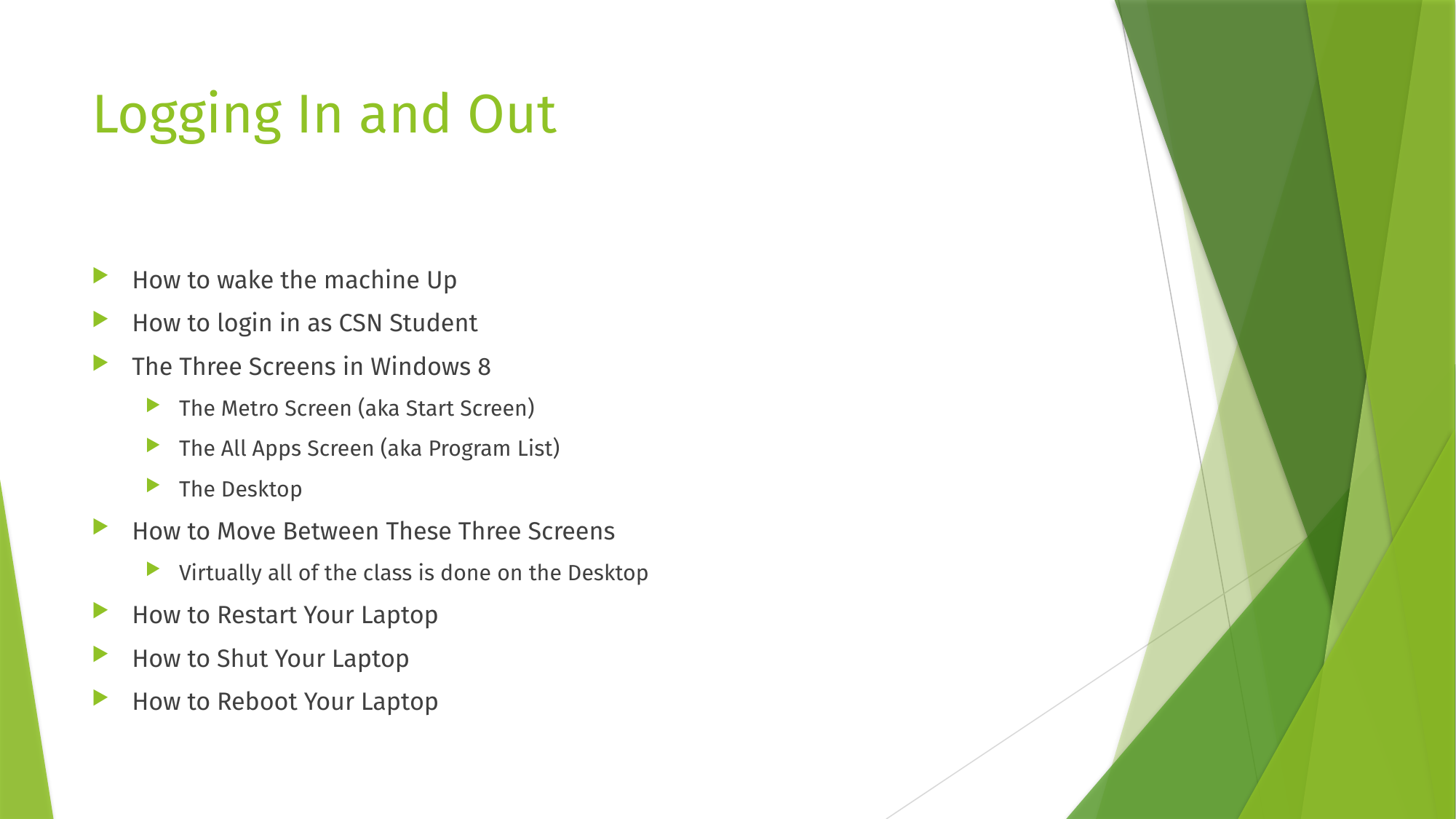

# Logging In and Out
How to wake the machine Up
How to login in as CSN Student
The Three Screens in Windows 8
The Metro Screen (aka Start Screen)
The All Apps Screen (aka Program List)
The Desktop
How to Move Between These Three Screens
Virtually all of the class is done on the Desktop
How to Restart Your Laptop
How to Shut Your Laptop
How to Reboot Your Laptop